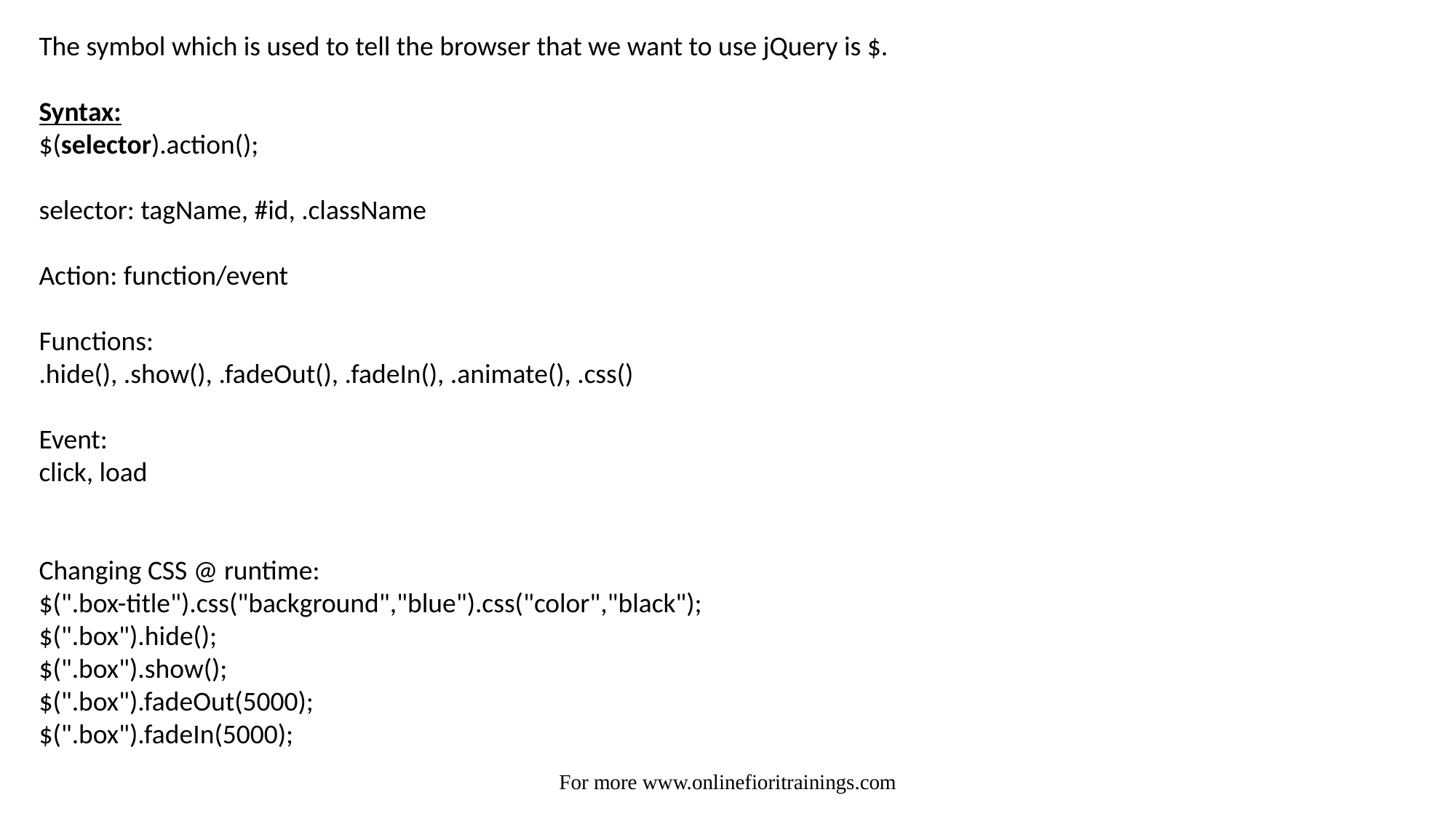

The symbol which is used to tell the browser that we want to use jQuery is $.

Syntax:
$(selector).action();

selector: tagName, #id, .className

Action: function/event

Functions:
.hide(), .show(), .fadeOut(), .fadeIn(), .animate(), .css()

Event:
click, load

Changing CSS @ runtime:
$(".box-title").css("background","blue").css("color","black");
$(".box").hide();
$(".box").show();
$(".box").fadeOut(5000);
$(".box").fadeIn(5000);

For more www.onlinefioritrainings.com